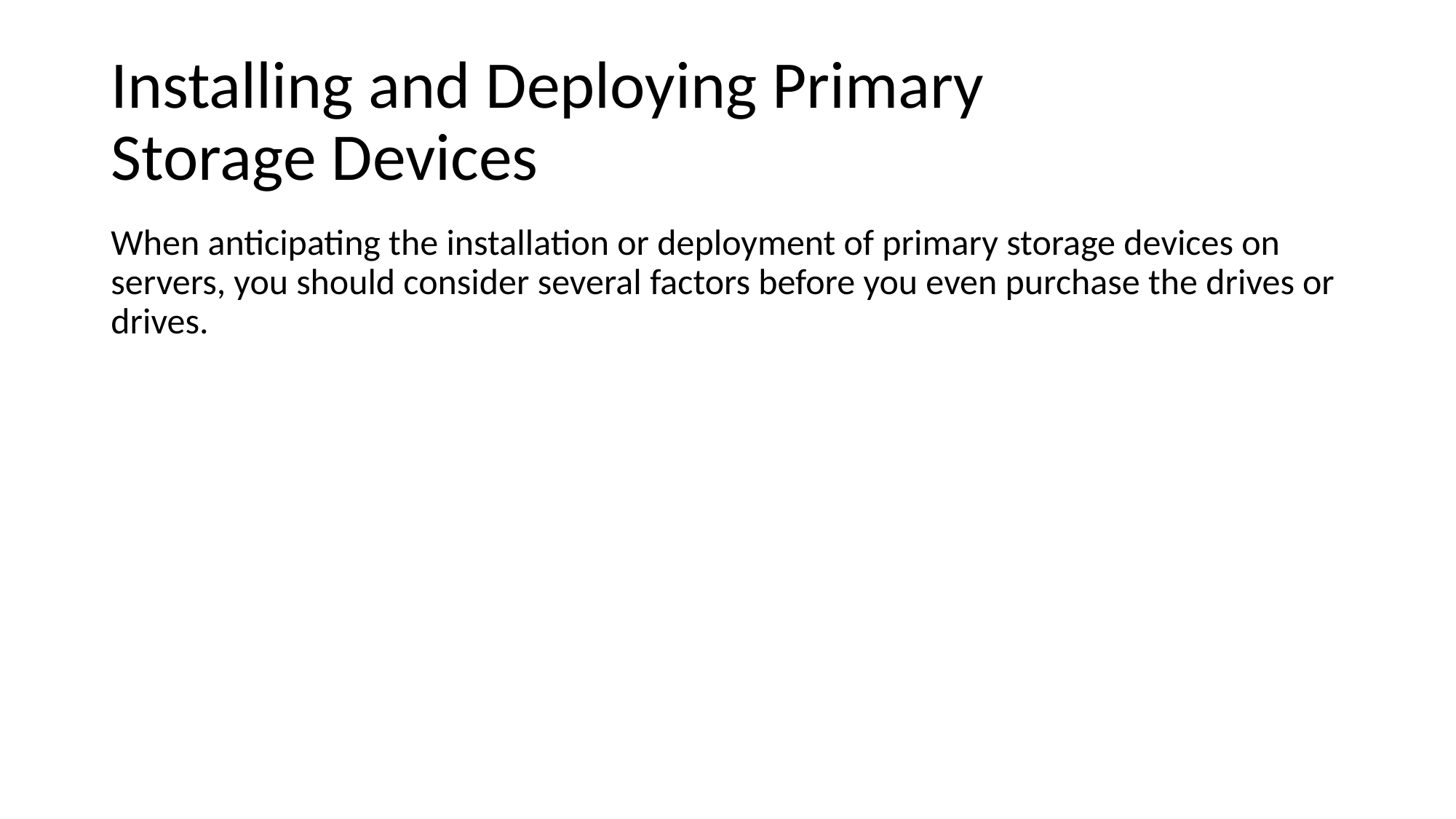

# Installing and Deploying Primary Storage Devices
When anticipating the installation or deployment of primary storage devices on servers, you should consider several factors before you even purchase the drives or drives.